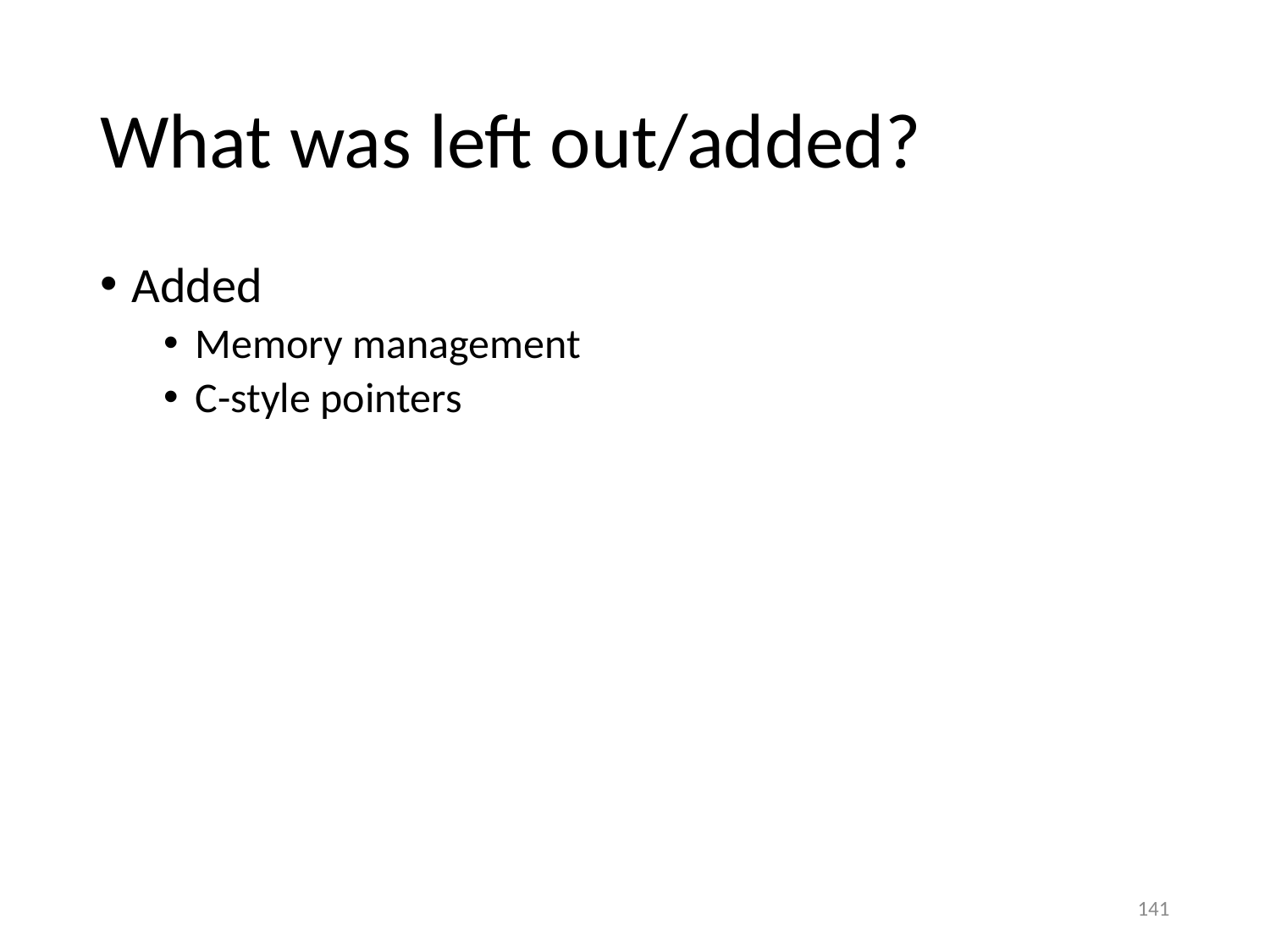

# What was left out/added?
Added
Memory management
C-style pointers

141